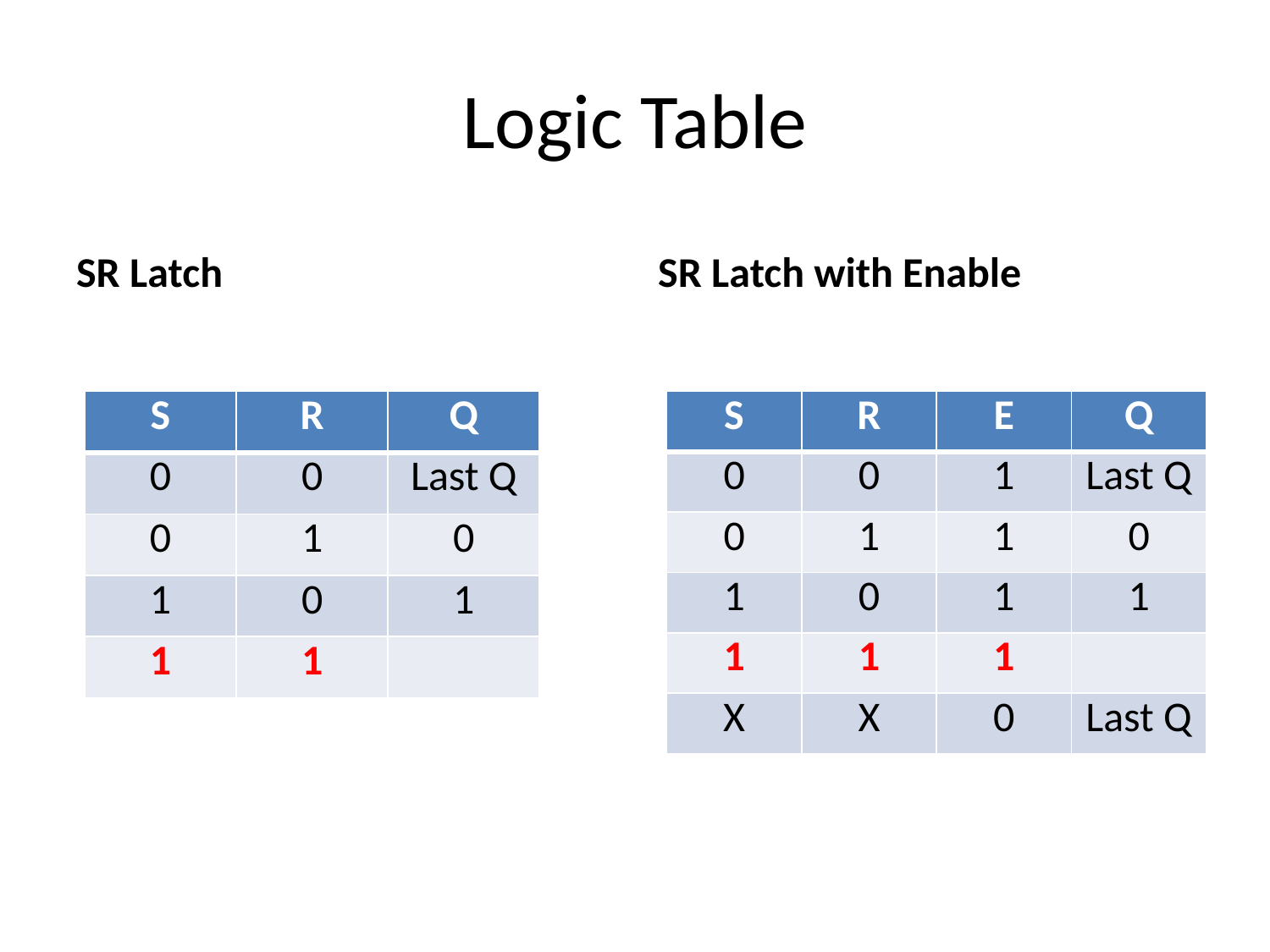

# Logic Table
SR Latch
SR Latch with Enable
| S | R | Q |
| --- | --- | --- |
| 0 | 0 | Last Q |
| 0 | 1 | 0 |
| 1 | 0 | 1 |
| 1 | 1 |  |
| S | R | E | Q |
| --- | --- | --- | --- |
| 0 | 0 | 1 | Last Q |
| 0 | 1 | 1 | 0 |
| 1 | 0 | 1 | 1 |
| 1 | 1 | 1 |  |
| X | X | 0 | Last Q |